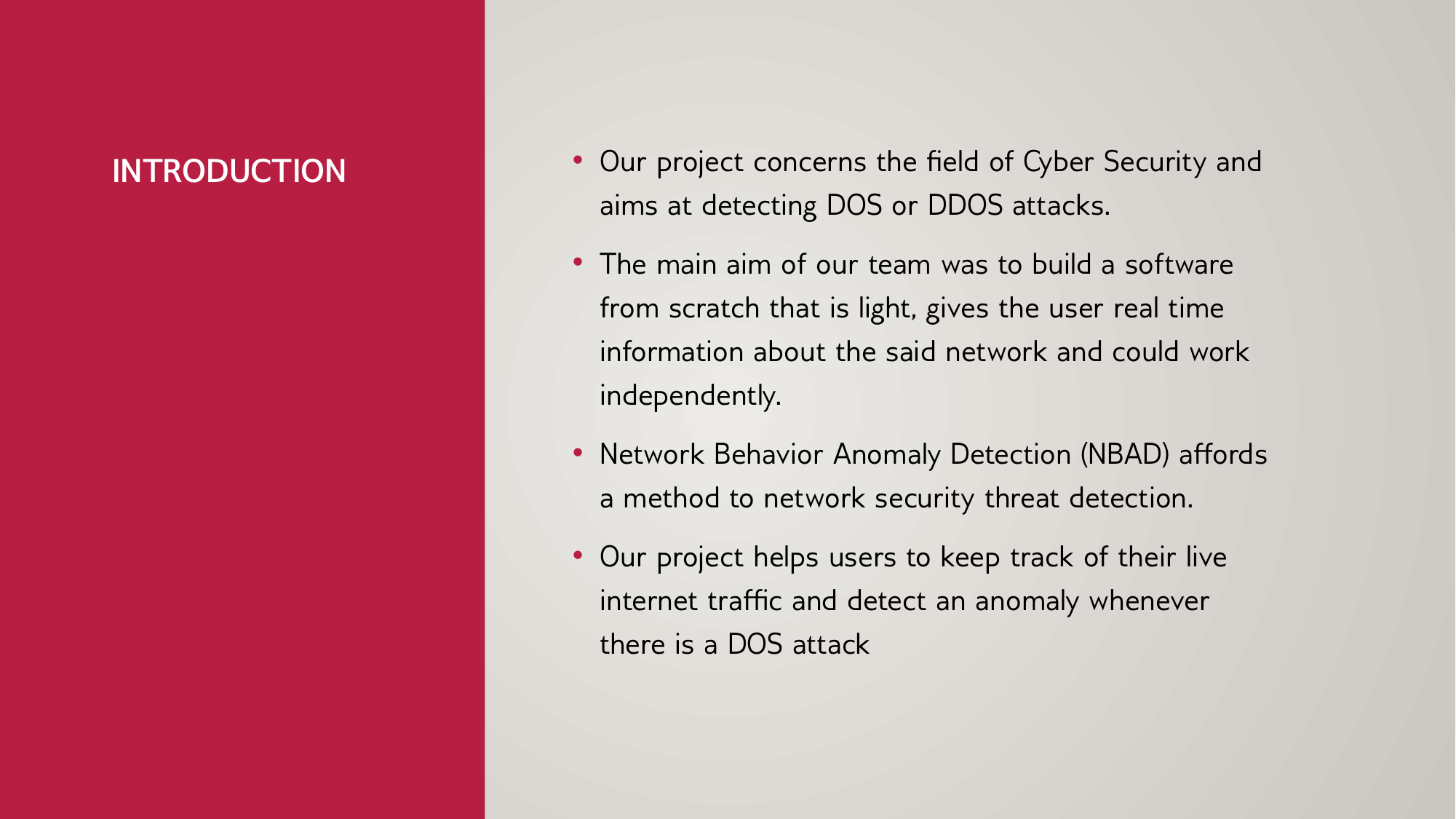

Our project concerns the field of Cyber Security and aims at detecting DOS or DDOS attacks.
The main aim of our team was to build a software from scratch that is light, gives the user real time information about the said network and could work independently.
Network Behavior Anomaly Detection (NBAD) affords a method to network security threat detection.
Our project helps users to keep track of their live internet traffic and detect an anomaly whenever there is a DOS attack
# Introduction